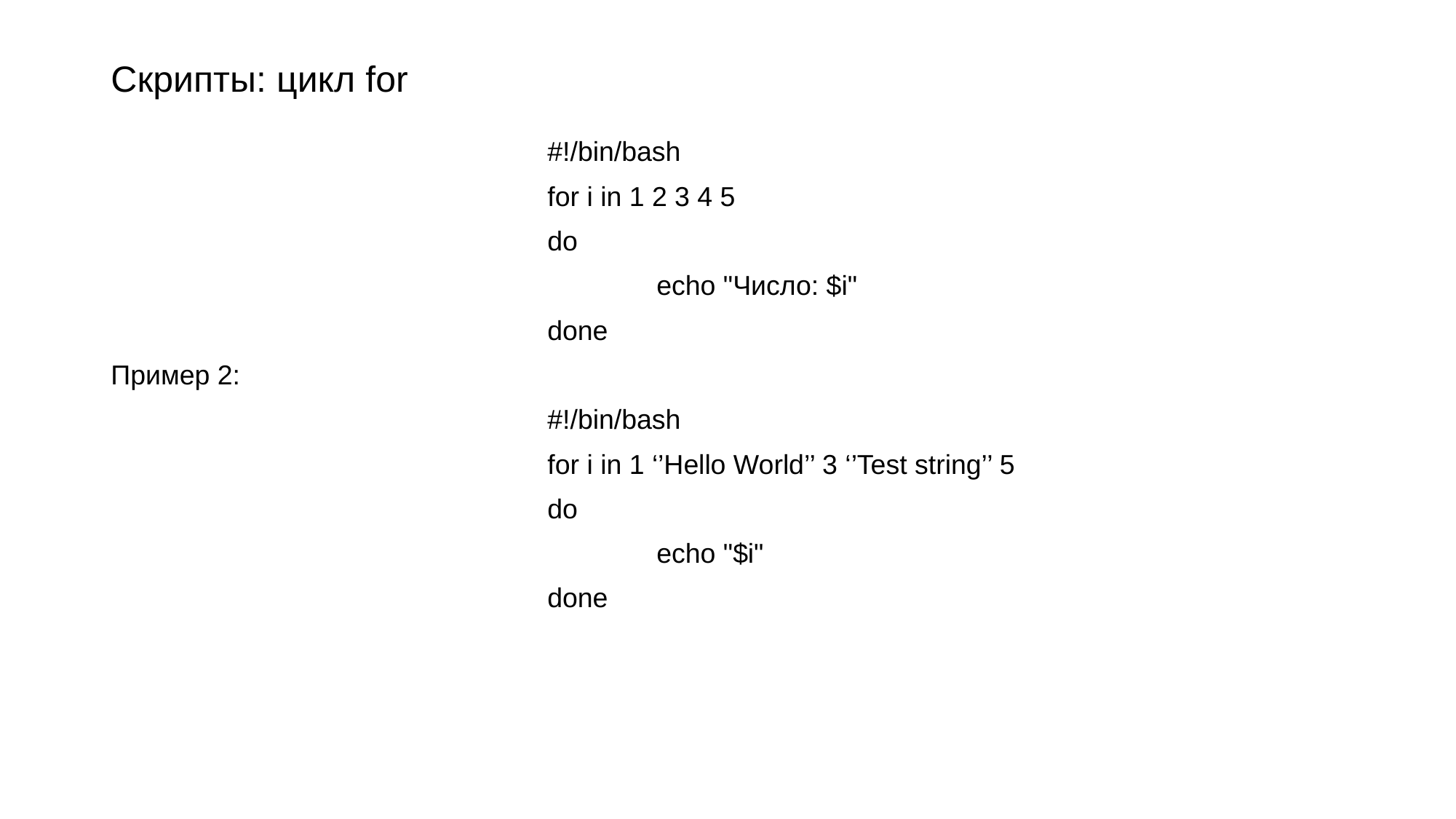

# Скрипты: цикл for
				#!/bin/bash
				for i in 1 2 3 4 5
				do
  					echo "Число: $i"
				done
Пример 2:
				#!/bin/bash
				for i in 1 ‘’Hello World’’ 3 ‘’Test string’’ 5
				do
  					echo "$i"
				done